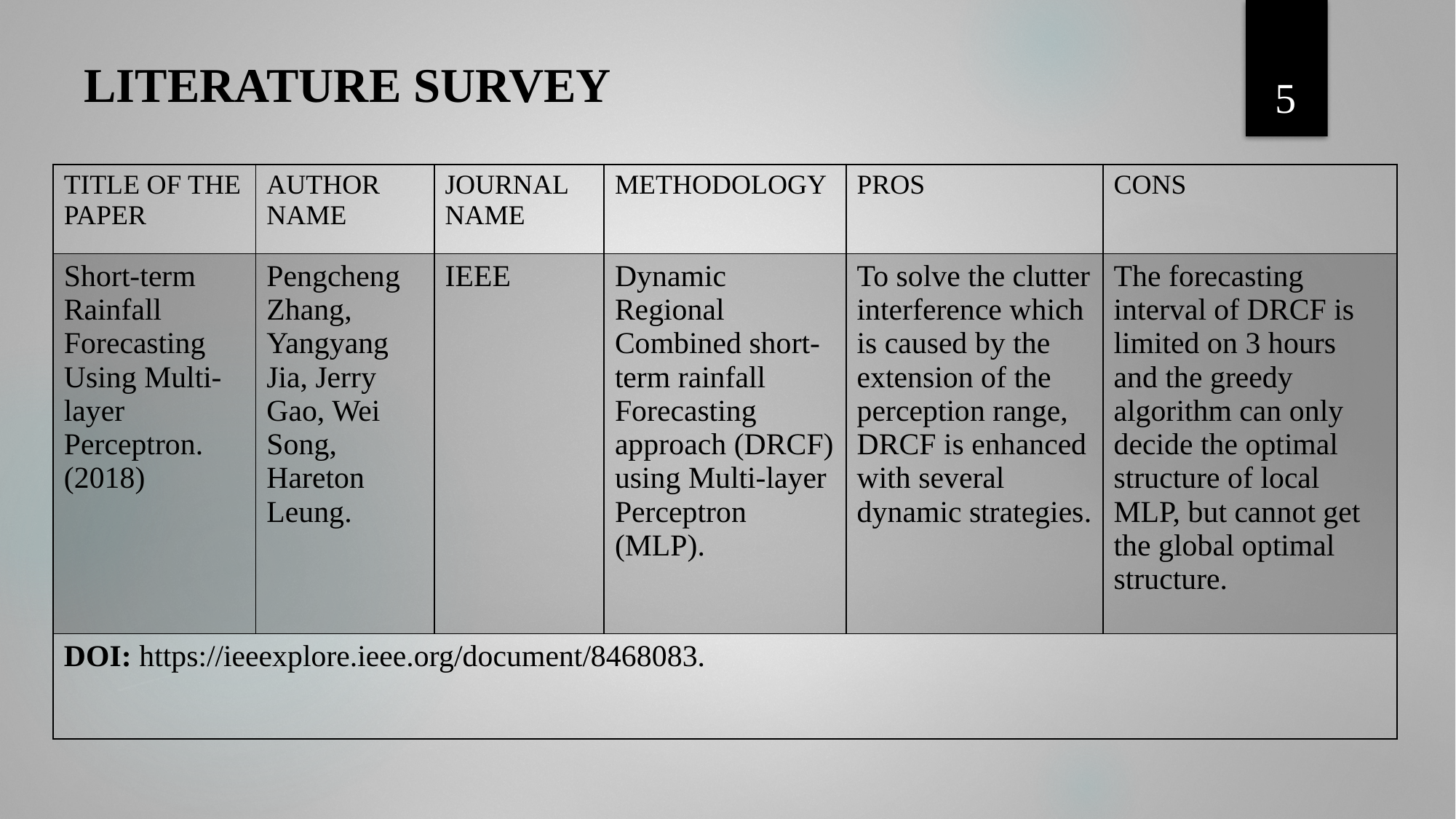

5
# LITERATURE SURVEY
| TITLE OF THE PAPER | AUTHOR NAME | JOURNAL NAME | METHODOLOGY | PROS | CONS |
| --- | --- | --- | --- | --- | --- |
| Short-term Rainfall Forecasting Using Multi-layer Perceptron. (2018) | Pengcheng Zhang, Yangyang Jia, Jerry Gao, Wei Song, Hareton Leung. | IEEE | Dynamic Regional Combined short-term rainfall Forecasting approach (DRCF) using Multi-layer Perceptron (MLP). | To solve the clutter interference which is caused by the extension of the perception range, DRCF is enhanced with several dynamic strategies. | The forecasting interval of DRCF is limited on 3 hours and the greedy algorithm can only decide the optimal structure of local MLP, but cannot get the global optimal structure. |
| DOI: https://ieeexplore.ieee.org/document/8468083. |  |  |  |  |  |